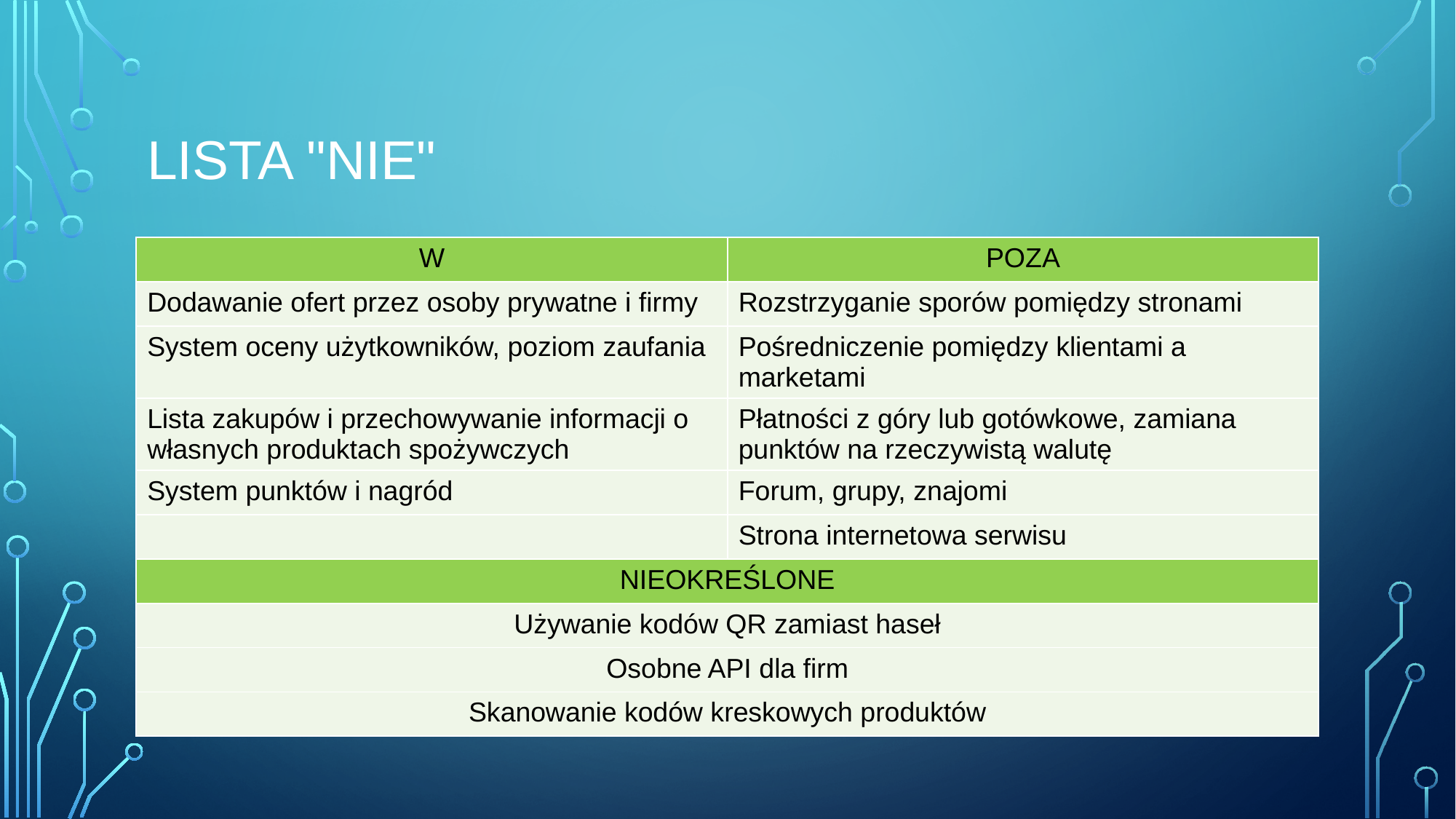

# Lista "NIE"
| W | POZA |
| --- | --- |
| Dodawanie ofert przez osoby prywatne i firmy | Rozstrzyganie sporów pomiędzy stronami |
| System oceny użytkowników, poziom zaufania | Pośredniczenie pomiędzy klientami a marketami |
| Lista zakupów i przechowywanie informacji o własnych produktach spożywczych | Płatności z góry lub gotówkowe, zamiana punktów na rzeczywistą walutę |
| System punktów i nagród | Forum, grupy, znajomi |
|  | Strona internetowa serwisu |
| NIEOKREŚLONE |  |
| Używanie kodów QR zamiast haseł |  |
| Osobne API dla firm |  |
| Skanowanie kodów kreskowych produktów |  |